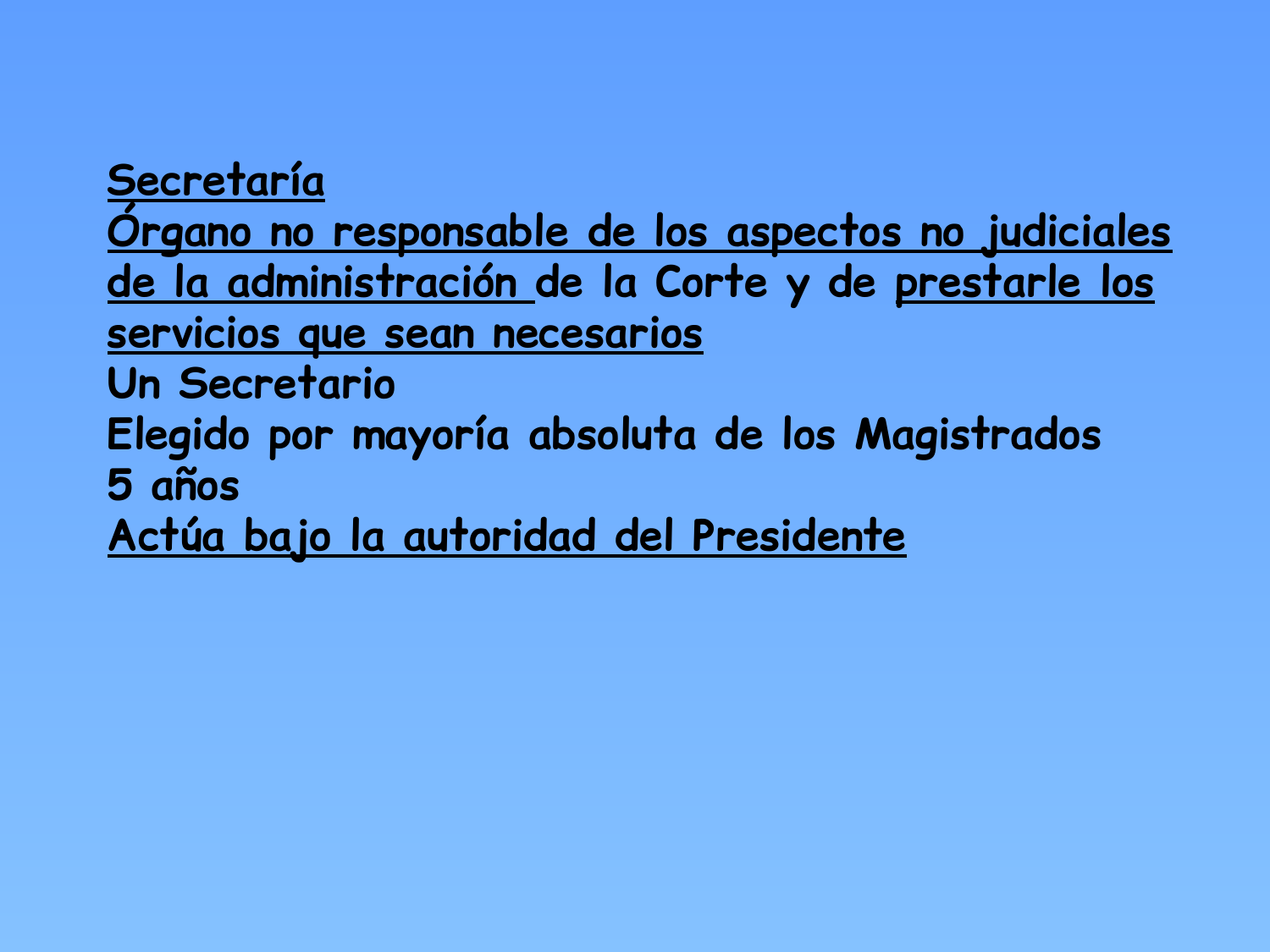

Secretaría
Órgano no responsable de los aspectos no judiciales de la administración de la Corte y de prestarle los servicios que sean necesarios
Un Secretario
Elegido por mayoría absoluta de los Magistrados
5 años
Actúa bajo la autoridad del Presidente